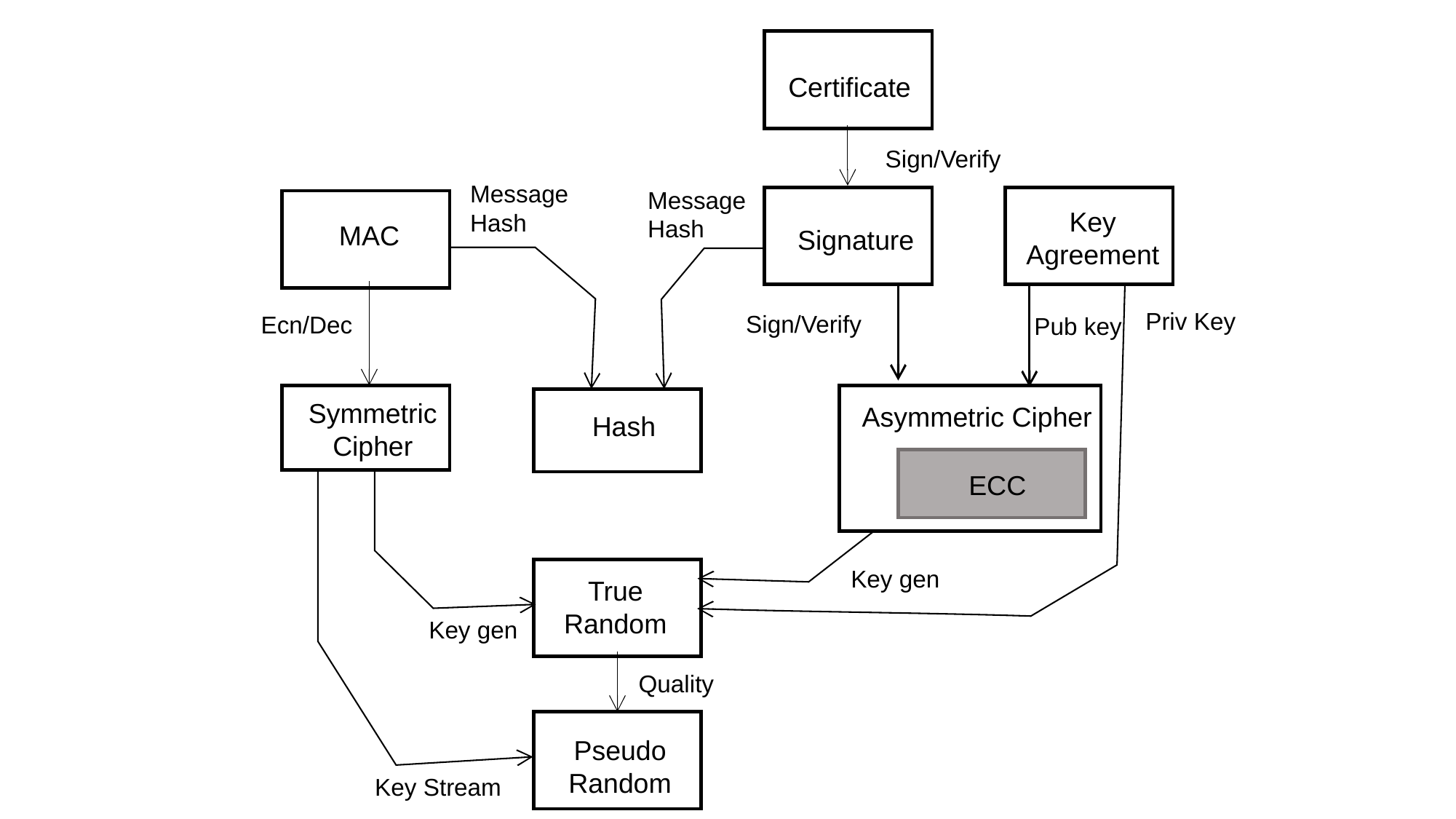

Certificate
Sign/Verify
Message
Hash
Message
Hash

Key
Agreement
MAC
Signature

Priv Key
Sign/Verify
Ecn/Dec
Pub key

Symmetric
Cipher
Asymmetric Cipher
Hash

ECC

Key gen

True
Random
Key gen
Quality

Pseudo
Random
Key Stream